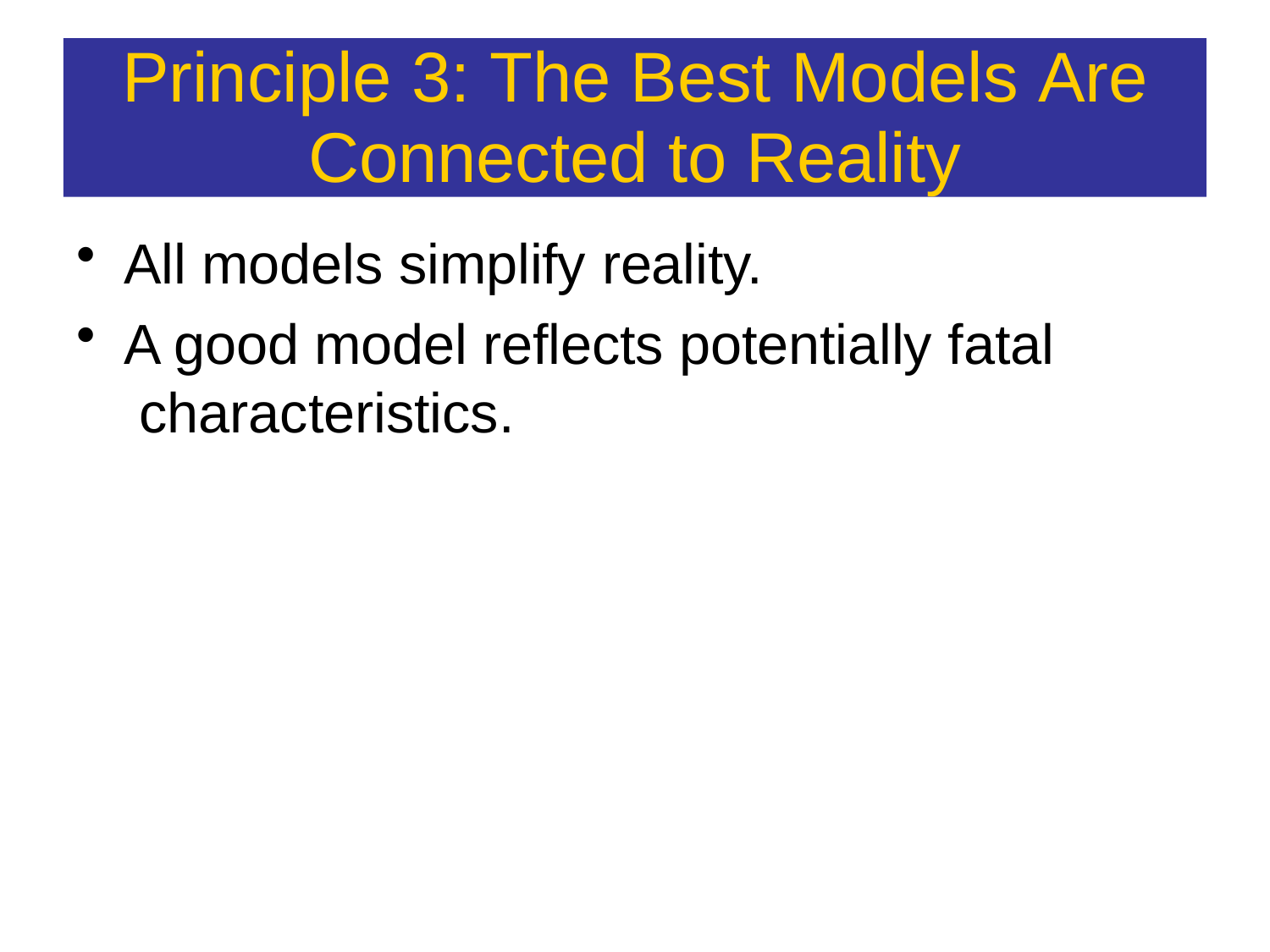

Principle 3: The Best Models Are
Connected to Reality
All models simplify reality.
A good model reflects potentially fatal  characteristics.